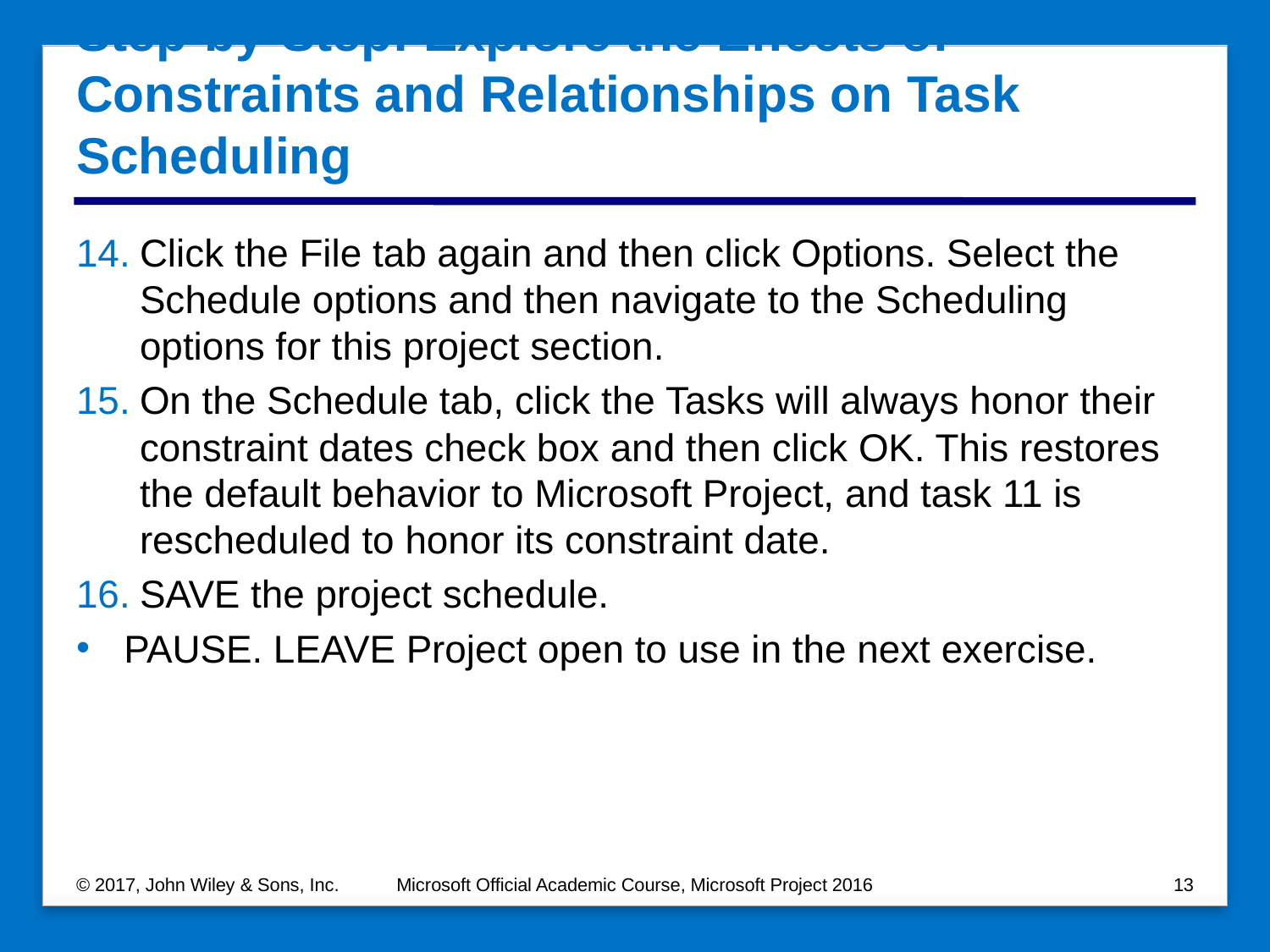

# Step-by-Step: Explore the Effects of Constraints and Relationships on Task Scheduling
Click the File tab again and then click Options. Select the Schedule options and then navigate to the Scheduling options for this project section.
On the Schedule tab, click the Tasks will always honor their constraint dates check box and then click OK. This restores the default behavior to Microsoft Project, and task 11 is rescheduled to honor its constraint date.
SAVE the project schedule.
PAUSE. LEAVE Project open to use in the next exercise.
© 2017, John Wiley & Sons, Inc.
Microsoft Official Academic Course, Microsoft Project 2016
13